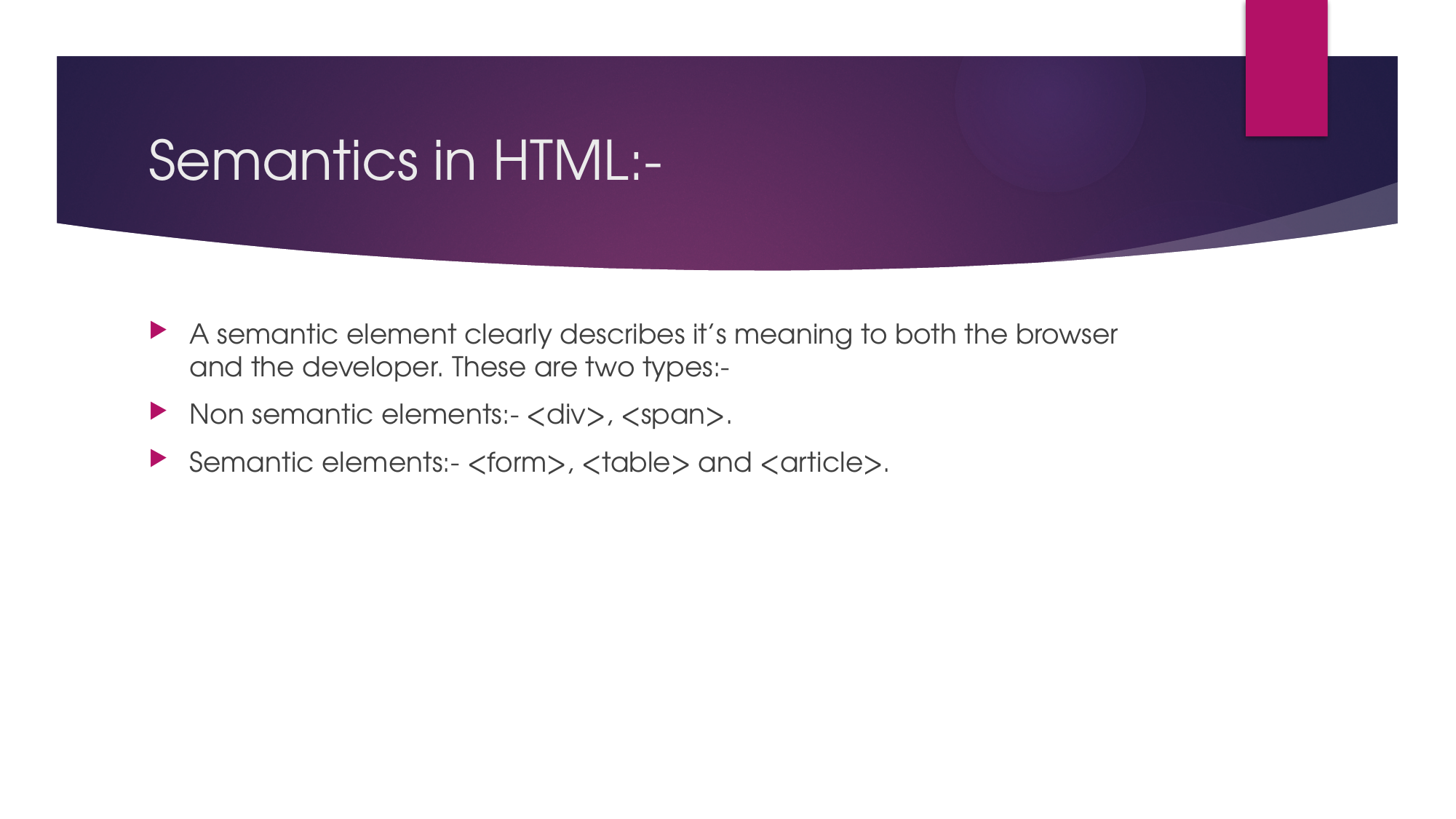

# Semantics in HTML:-
A semantic element clearly describes it’s meaning to both the browser and the developer. These are two types:-
Non semantic elements:- <div>, <span>.
Semantic elements:- <form>, <table> and <article>.